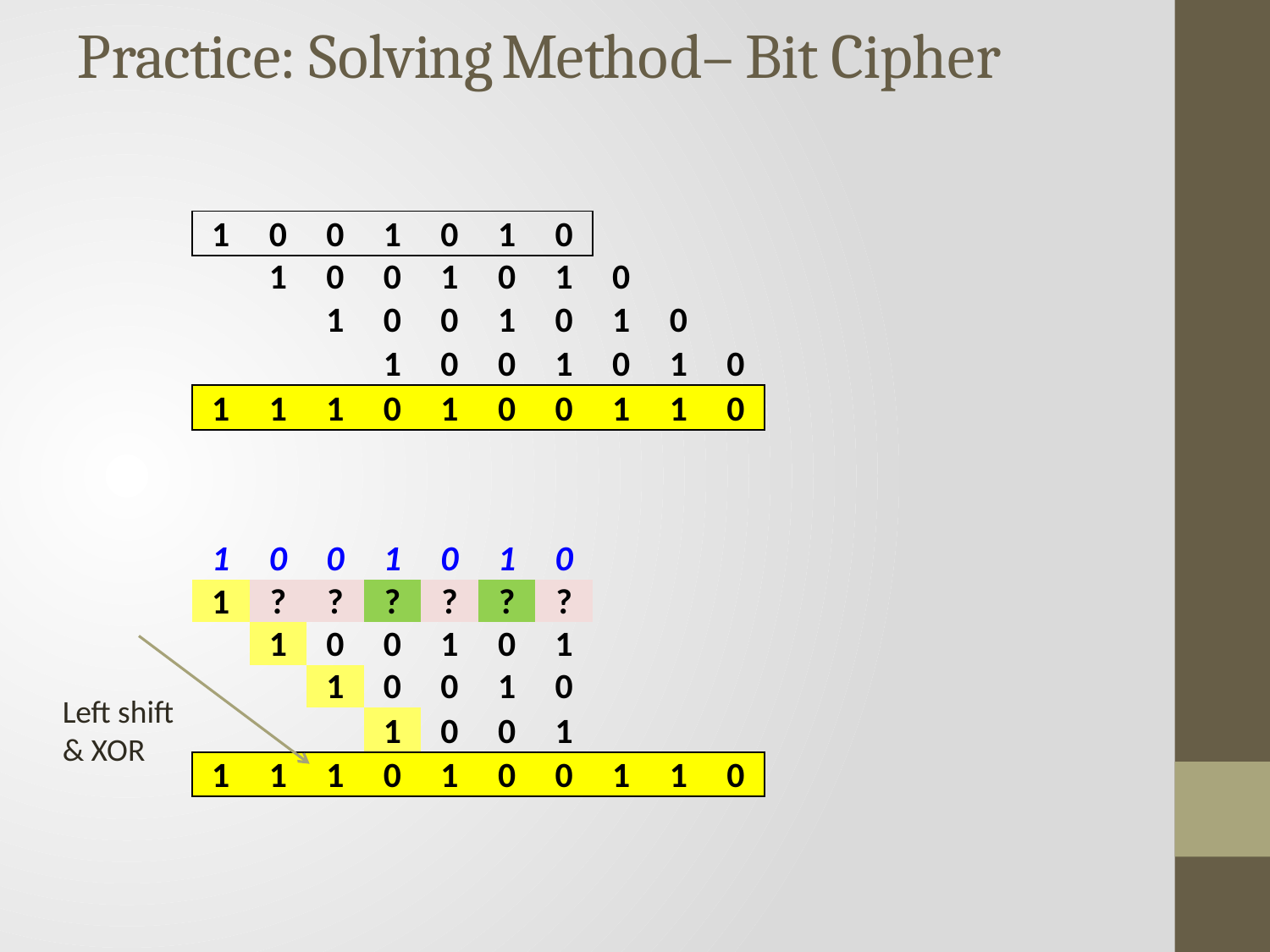

# Practice: Solving Method– Bit Cipher
|  |  |  |  |  |  |  |  |  |  |  |
| --- | --- | --- | --- | --- | --- | --- | --- | --- | --- | --- |
| 1 | 0 | 0 | 1 | 0 | 1 | 0 |  |  |  |  |
|  | 1 | 0 | 0 | 1 | 0 | 1 | 0 |  |  |  |
|  |  | 1 | 0 | 0 | 1 | 0 | 1 | 0 |  |  |
|  |  |  | 1 | 0 | 0 | 1 | 0 | 1 | 0 |  |
| 1 | 1 | 1 | 0 | 1 | 0 | 0 | 1 | 1 | 0 |  |
|  |  |  |  |  |  |  |  |  |  |  |
| 1 | 0 | 0 | 1 | 0 | 1 | 0 |  |  |  |  |
| 1 | ? | ? | ? | ? | ? | ? |  |  |  |  |
|  | 1 | 0 | 0 | 1 | 0 | 1 |  |  |  |  |
|  |  | 1 | 0 | 0 | 1 | 0 |  |  |  |  |
|  |  |  | 1 | 0 | 0 | 1 |  |  |  |  |
| 1 | 1 | 1 | 0 | 1 | 0 | 0 | 1 | 1 | 0 |  |
Left shift
& XOR